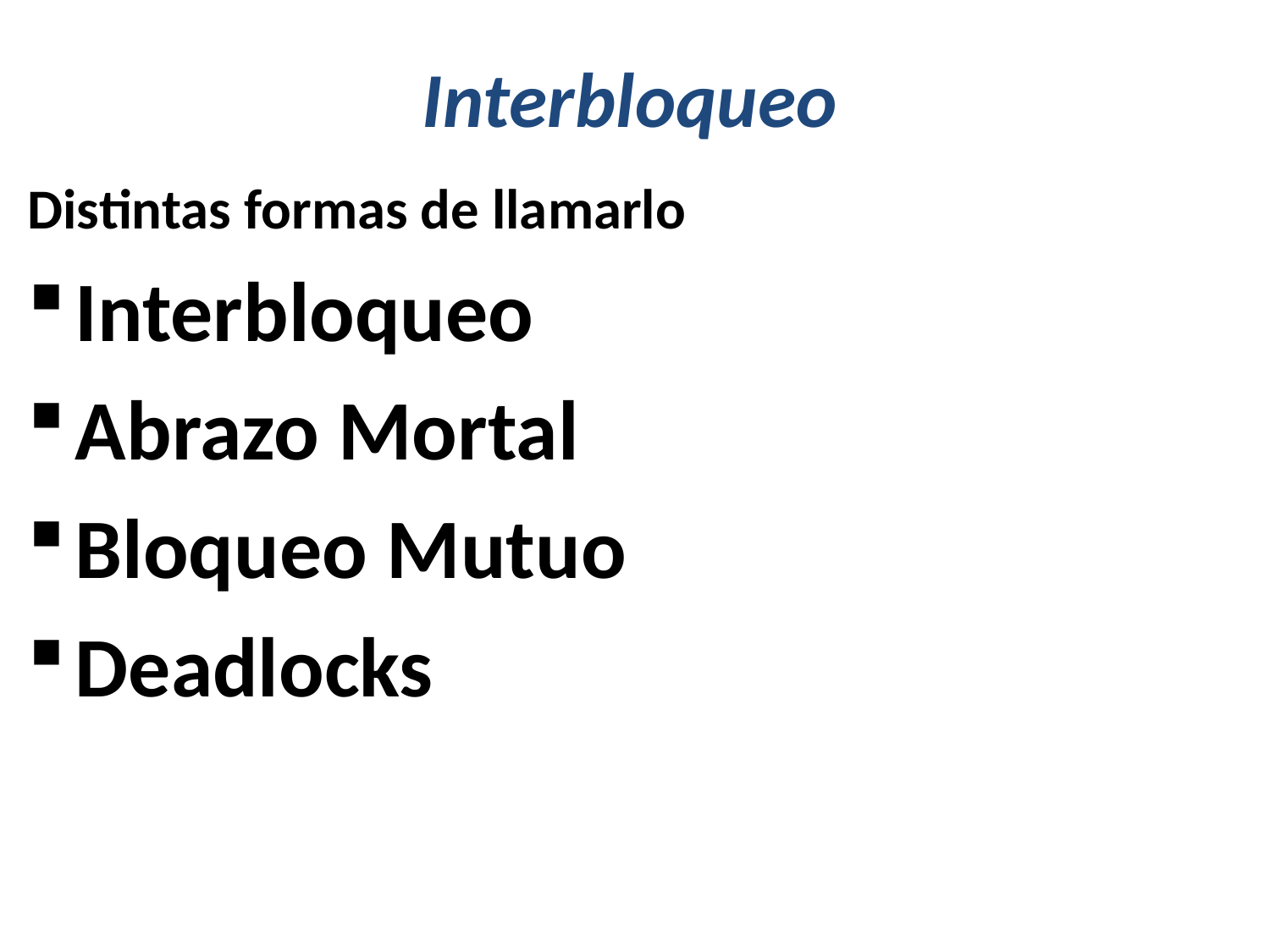

# Interbloqueo
Distintas formas de llamarlo
Interbloqueo
Abrazo Mortal
Bloqueo Mutuo
Deadlocks